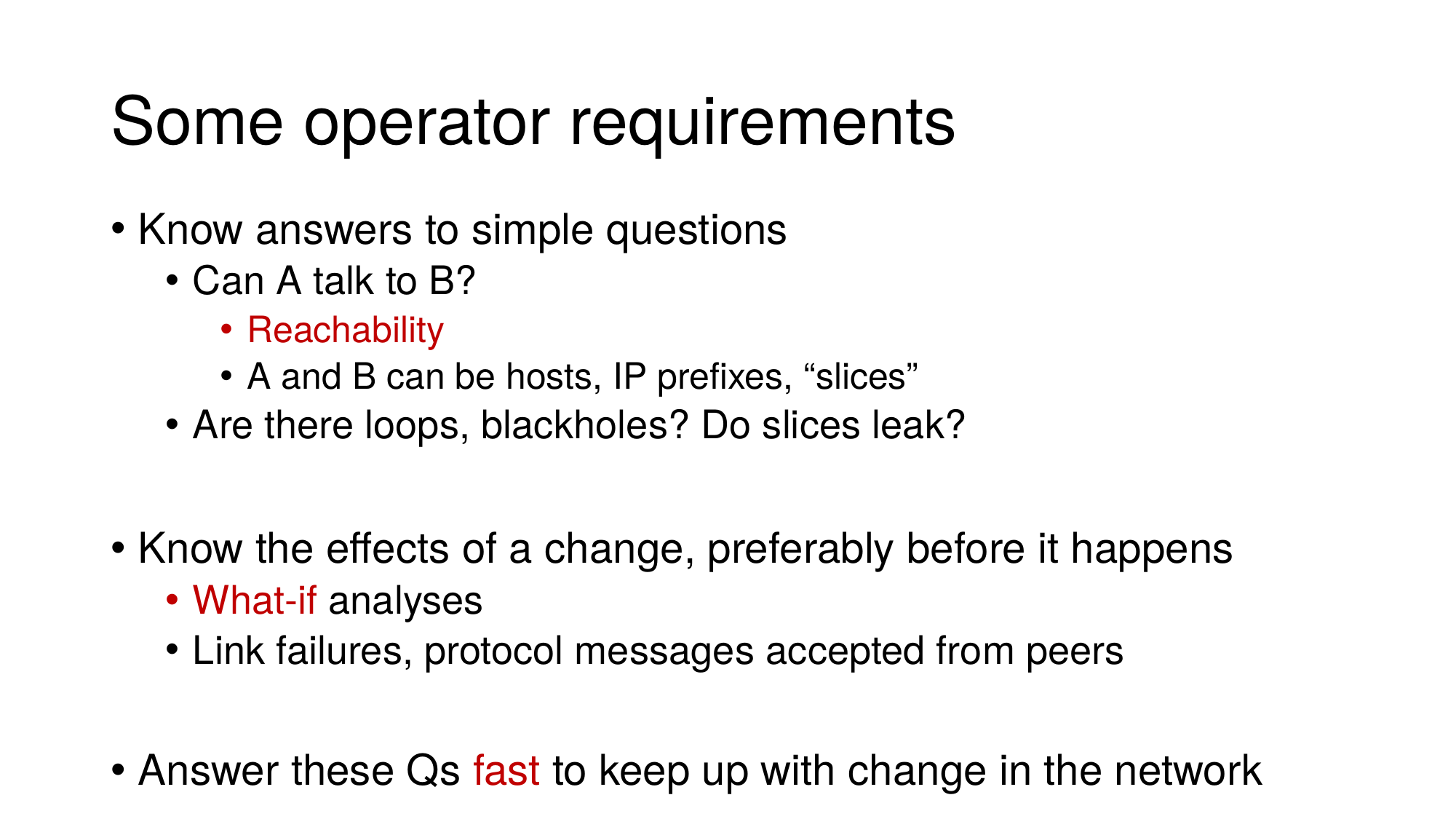

# Some operator requirements
Know answers to simple questions
Can A talk to B?
Reachability
A and B can be hosts, IP prefixes, “slices”
Are there loops, blackholes? Do slices leak?

Know the effects of a change, preferably before it happens
What-if analyses
Link failures, protocol messages accepted from peers

Answer these Qs fast to keep up with change in the network